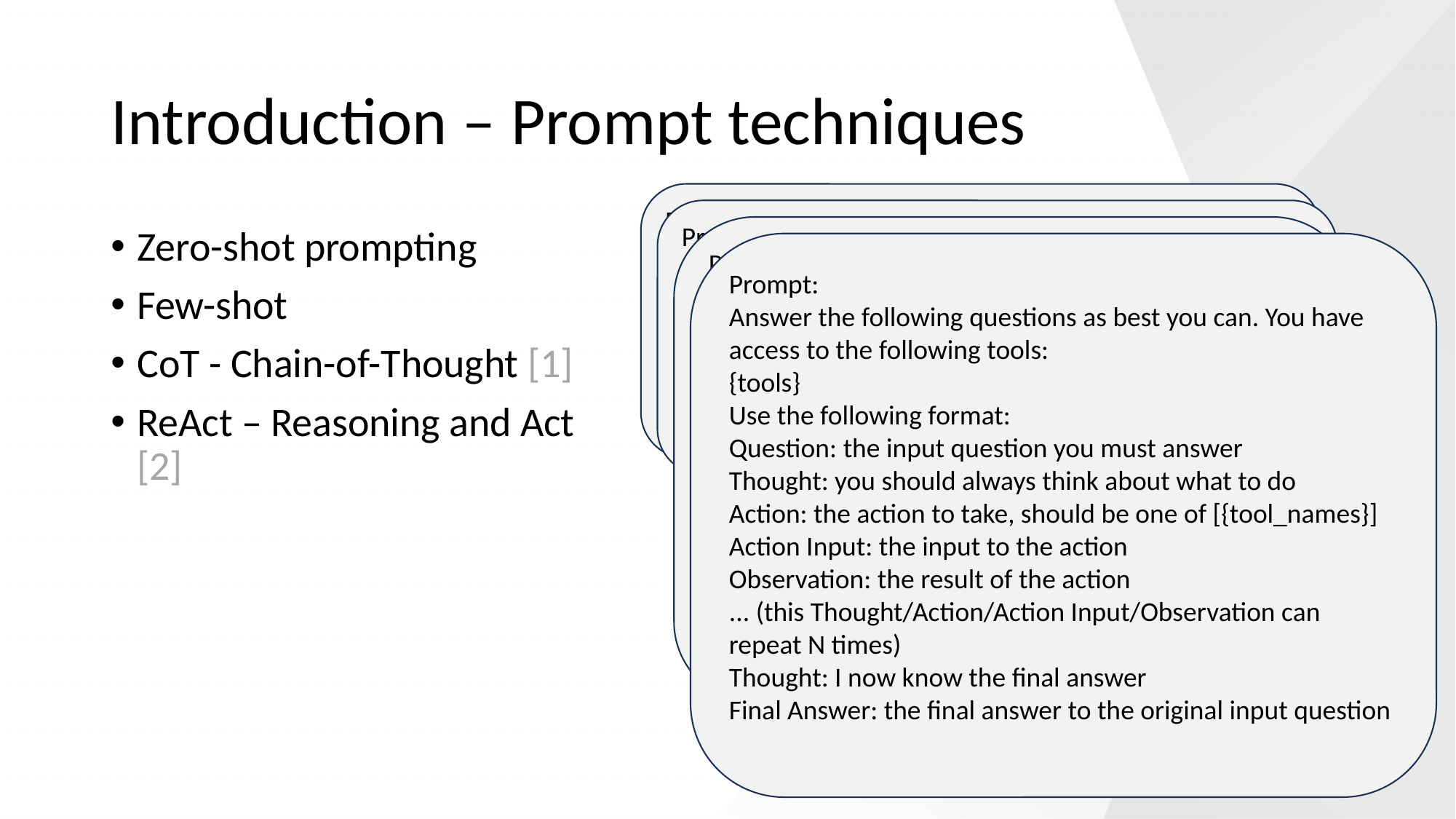

# Introduction – Prompt techniques
Prompt:
Classify the text into neutral, negative or positive. Text: I think the vacation is okay.
Sentiment:

Output:
Neutral
Prompt:
This is awesome! // Negative
This is bad! // Positive
What a horrible show! //

Output:
Negative
Prompt:
John has 10 apples. He gives away 4 and then receives 5 more. How many apples does he have?
Reasoning:
John starts with 10 apples.
He gives away 4, so 10 - 4 = 6.
He then receives 5 more apples, so 6 + 5 = 11. Final Answer: 11

Output:
John has 9 apples. He gives away 4 and then receives 5 more. How many apples does he have?
Zero-shot prompting
Few-shot
CoT - Chain-of-Thought [1]
ReAct – Reasoning and Act [2]
Prompt:
Answer the following questions as best you can. You have access to the following tools:
{tools}
Use the following format:
Question: the input question you must answer
Thought: you should always think about what to do
Action: the action to take, should be one of [{tool_names}]
Action Input: the input to the action
Observation: the result of the action
... (this Thought/Action/Action Input/Observation can repeat N times)
Thought: I now know the final answer
Final Answer: the final answer to the original input question
8